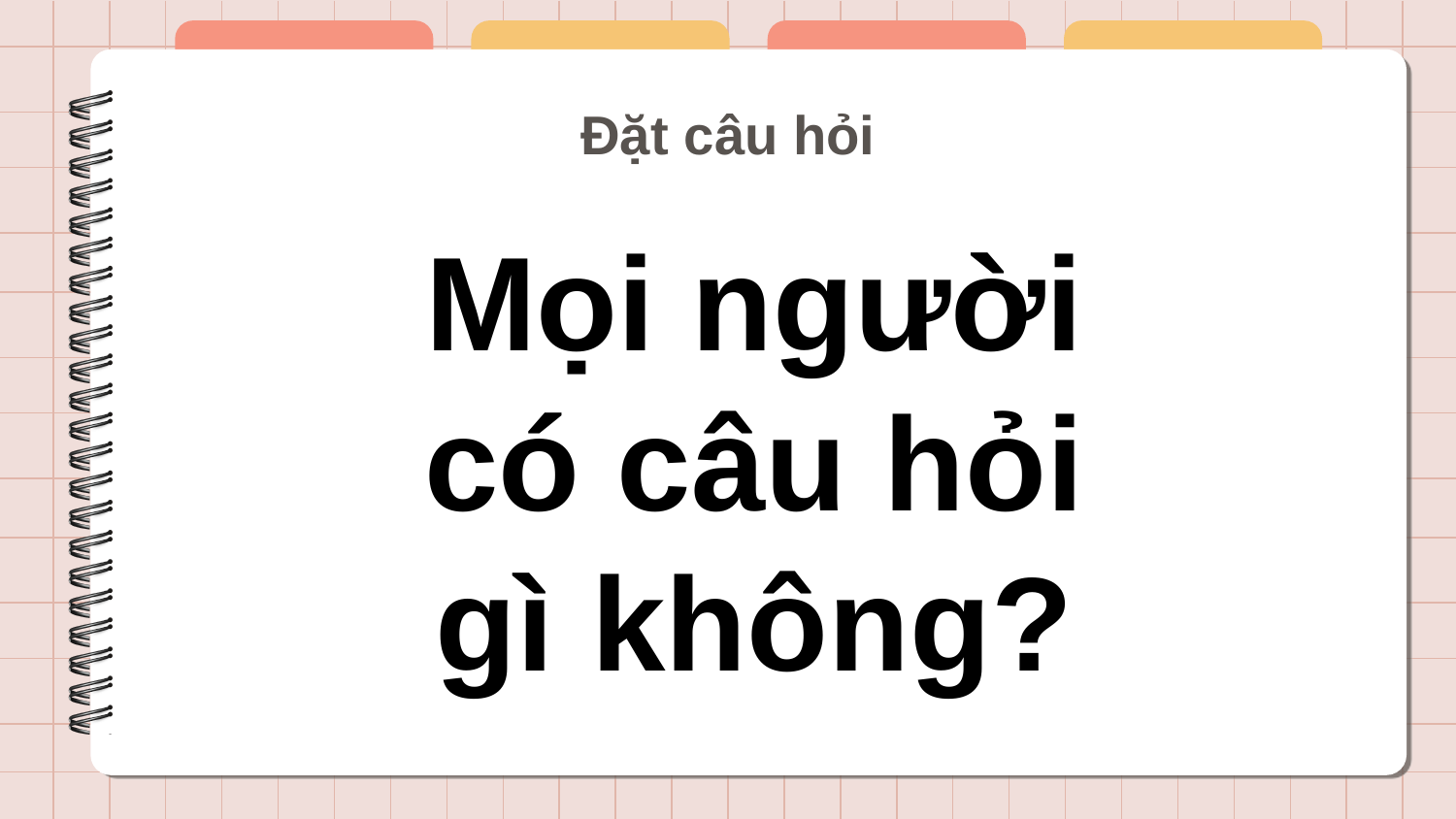

# Đặt câu hỏi
Mọi người có câu hỏi gì không?